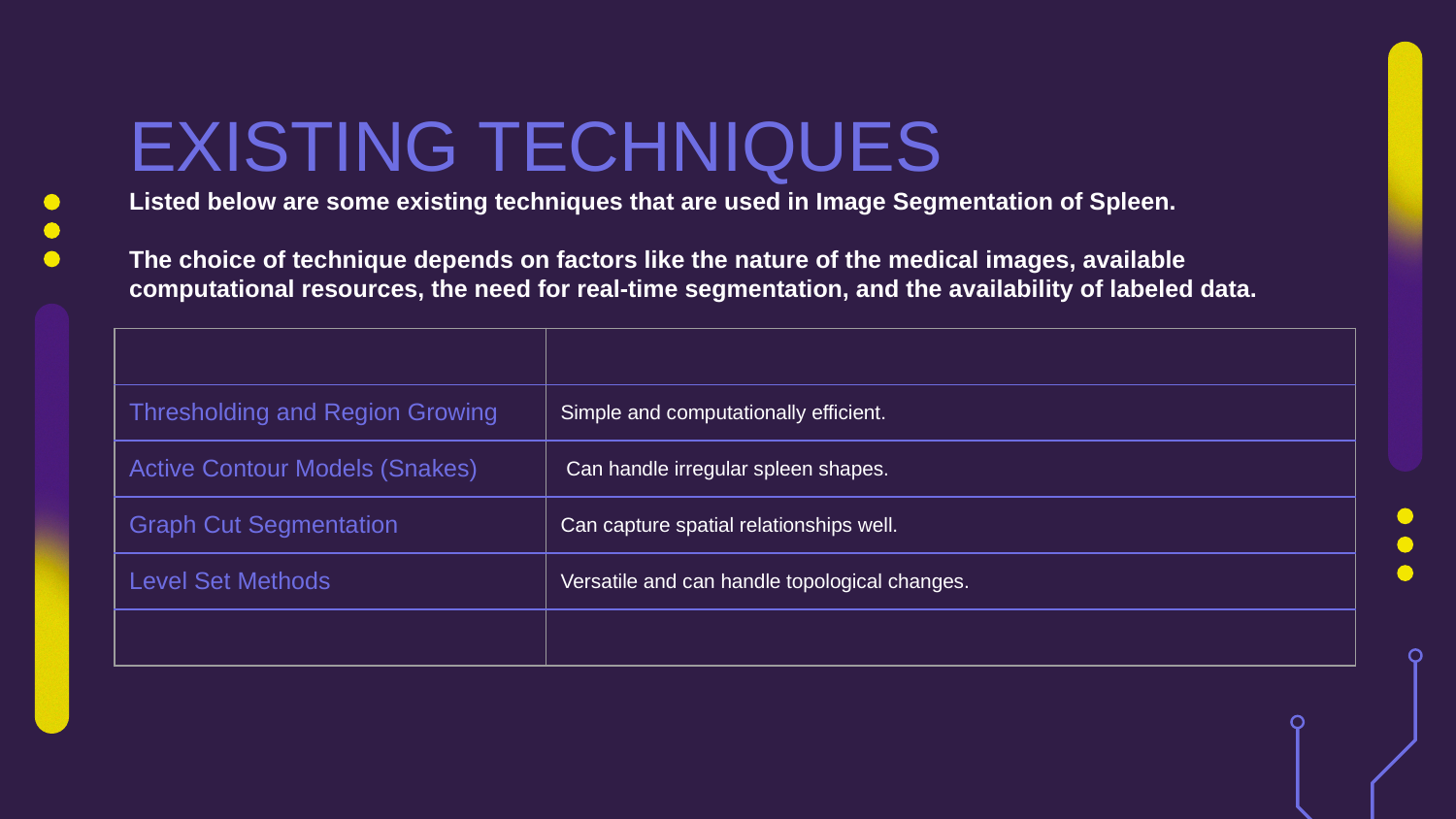

# EXISTING TECHNIQUES
Listed below are some existing techniques that are used in Image Segmentation of Spleen.

The choice of technique depends on factors like the nature of the medical images, available computational resources, the need for real-time segmentation, and the availability of labeled data.
|  |  |
| --- | --- |
| Thresholding and Region Growing | Simple and computationally efficient. |
| Active Contour Models (Snakes) | Can handle irregular spleen shapes. |
| Graph Cut Segmentation | Can capture spatial relationships well. |
| Level Set Methods | Versatile and can handle topological changes. |
|  |  |